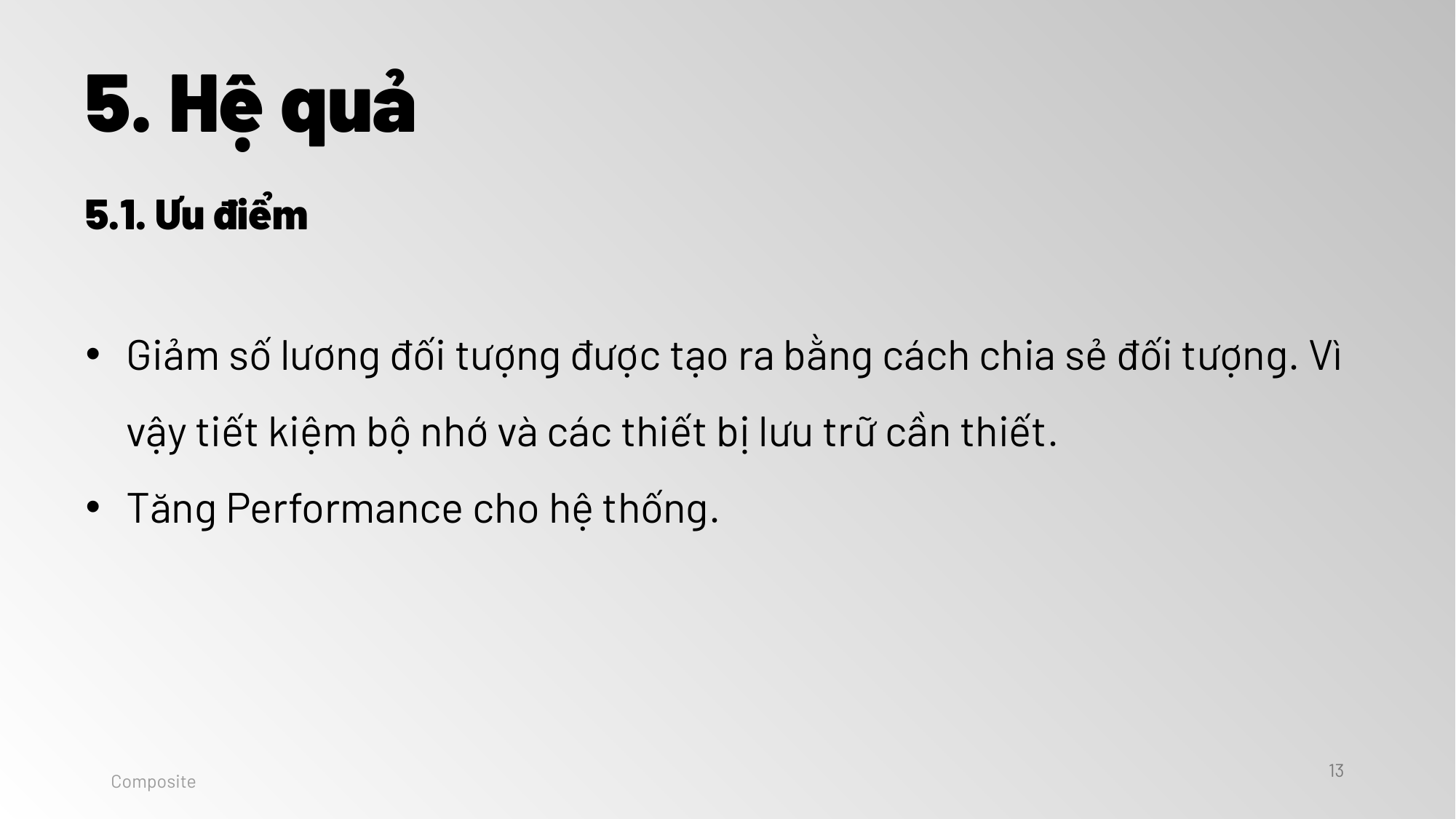

5. Hệ quả
5.1. Ưu điểm
Giảm số lương đối tượng được tạo ra bằng cách chia sẻ đối tượng. Vì vậy tiết kiệm bộ nhớ và các thiết bị lưu trữ cần thiết.
Tăng Performance cho hệ thống.

13
Composite